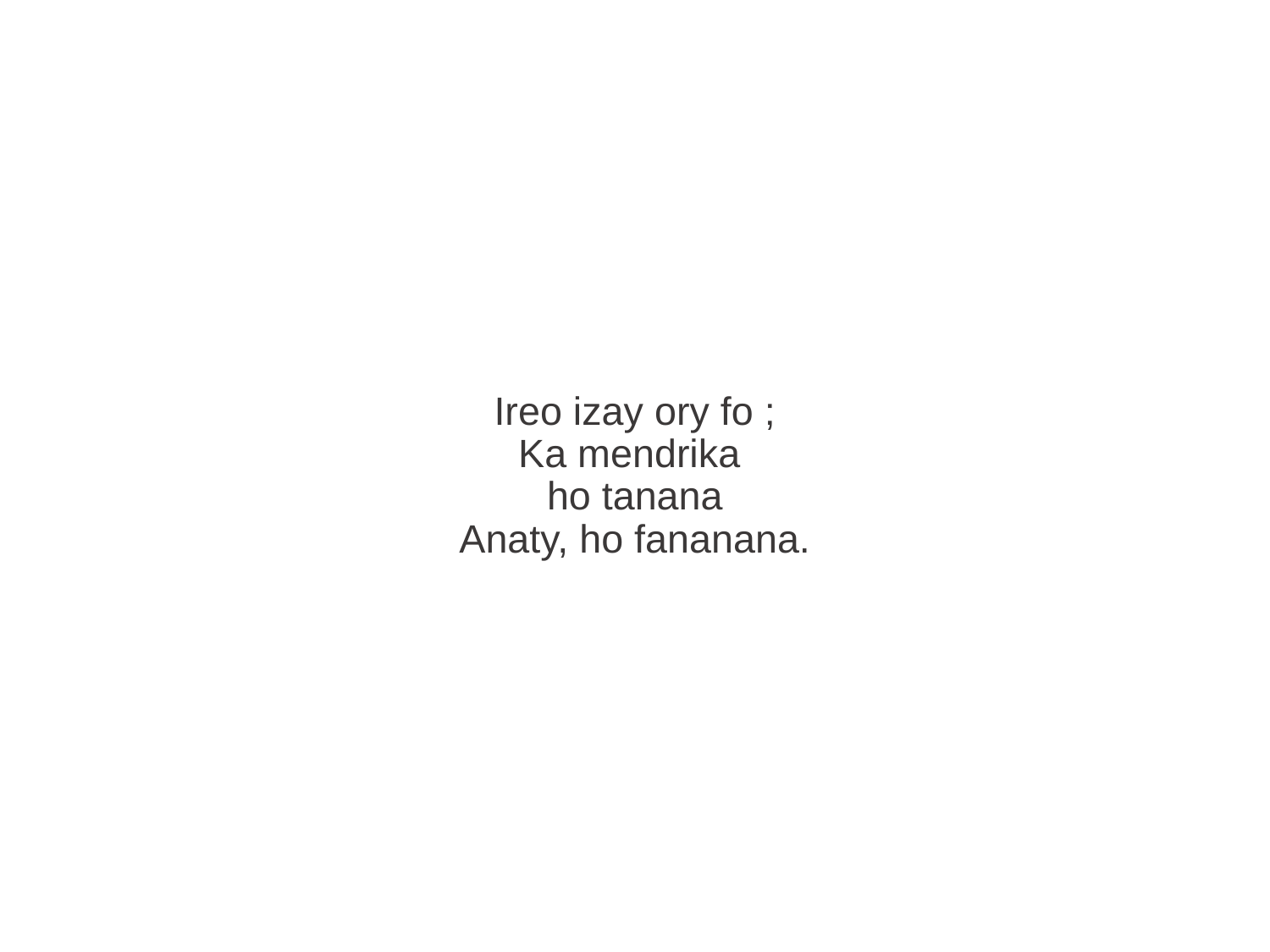

Ireo izay ory fo ;
Ka mendrika
ho tanana
Anaty, ho fananana.